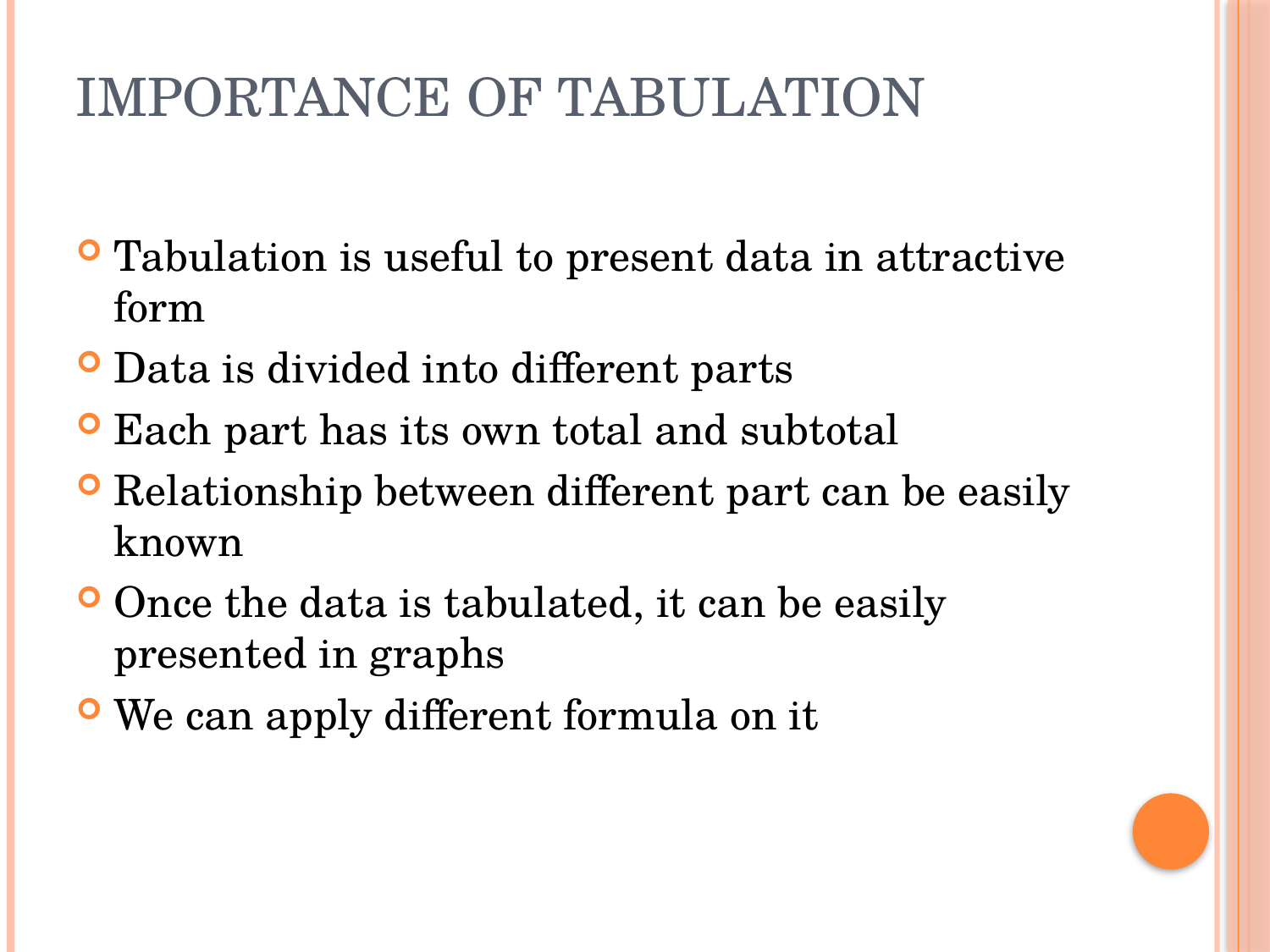

# Importance of Tabulation
Tabulation is useful to present data in attractive form
Data is divided into different parts
Each part has its own total and subtotal
Relationship between different part can be easily known
Once the data is tabulated, it can be easily presented in graphs
We can apply different formula on it